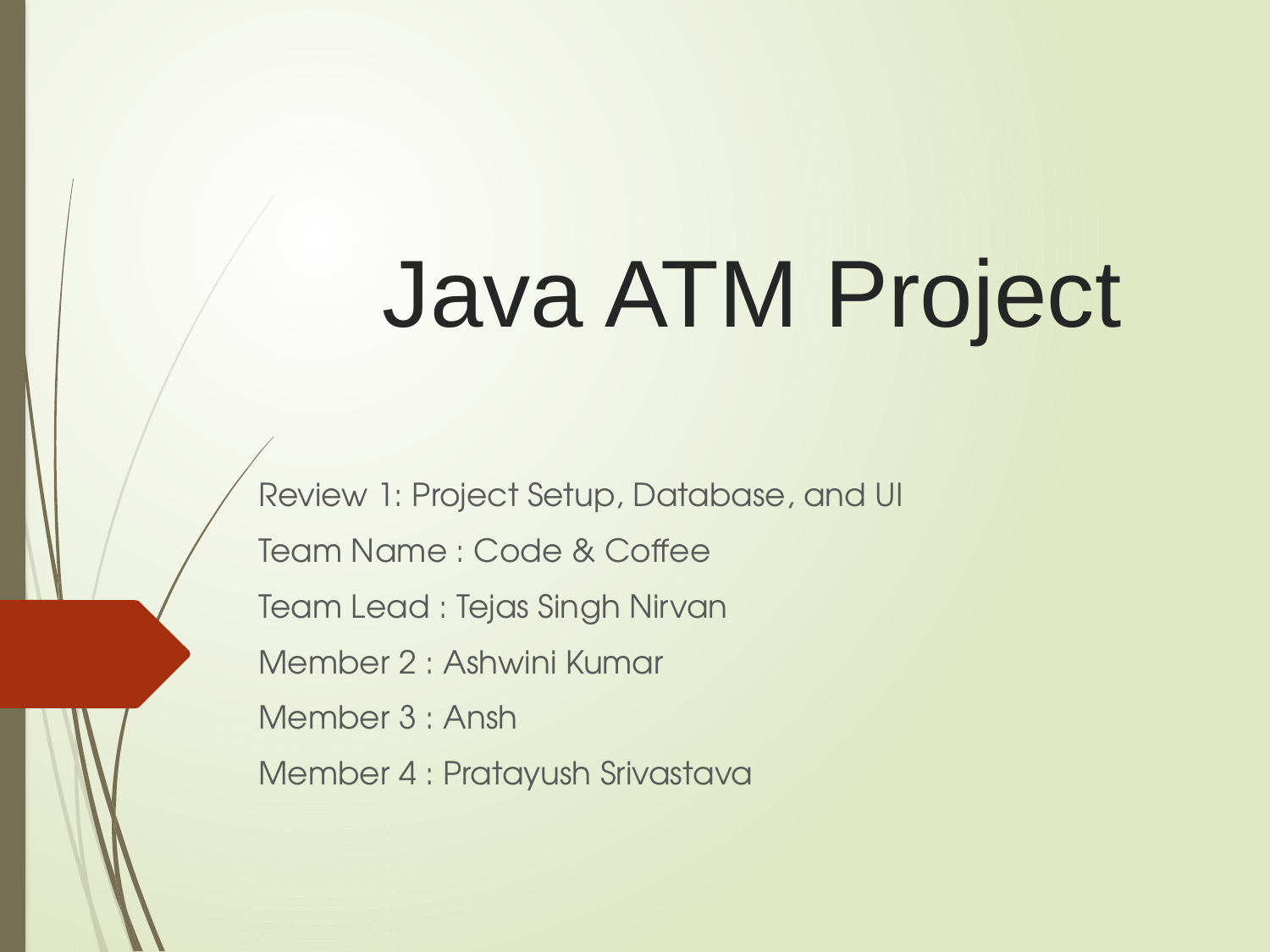

# Java ATM Project
Review 1: Project Setup, Database, and UI
Team Name : Code & Coffee
Team Lead : Tejas Singh Nirvan
Member 2 : Ashwini Kumar
Member 3 : Ansh
Member 4 : Pratayush Srivastava